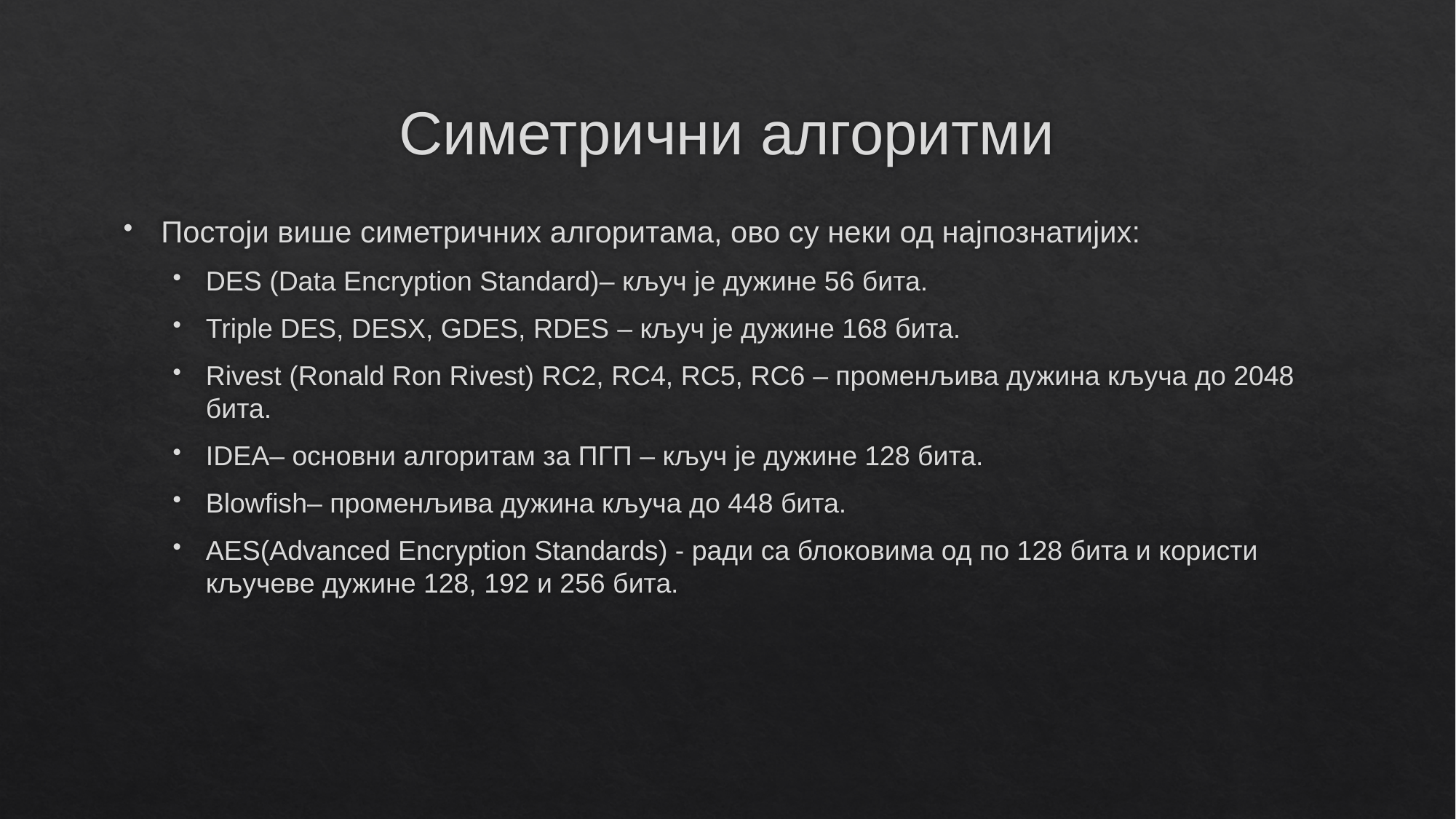

# Симетрични алгоритми
Постоји више симетричних алгоритама, ово су неки од најпознатијих:
DES (Data Encryption Standard)– кључ је дужине 56 бита.
Triple DES, DESX, GDES, RDES – кључ је дужине 168 бита.
Rivest (Ronald Ron Rivest) RC2, RC4, RC5, RC6 – променљива дужина кључа до 2048 бита.
IDEA– основни алгоритам за ПГП – кључ је дужине 128 бита.
Blowfish– променљива дужина кључа до 448 бита.
AES(Advanced Encryption Standards) - ради са блоковима од по 128 бита и користи кључеве дужине 128, 192 и 256 бита.